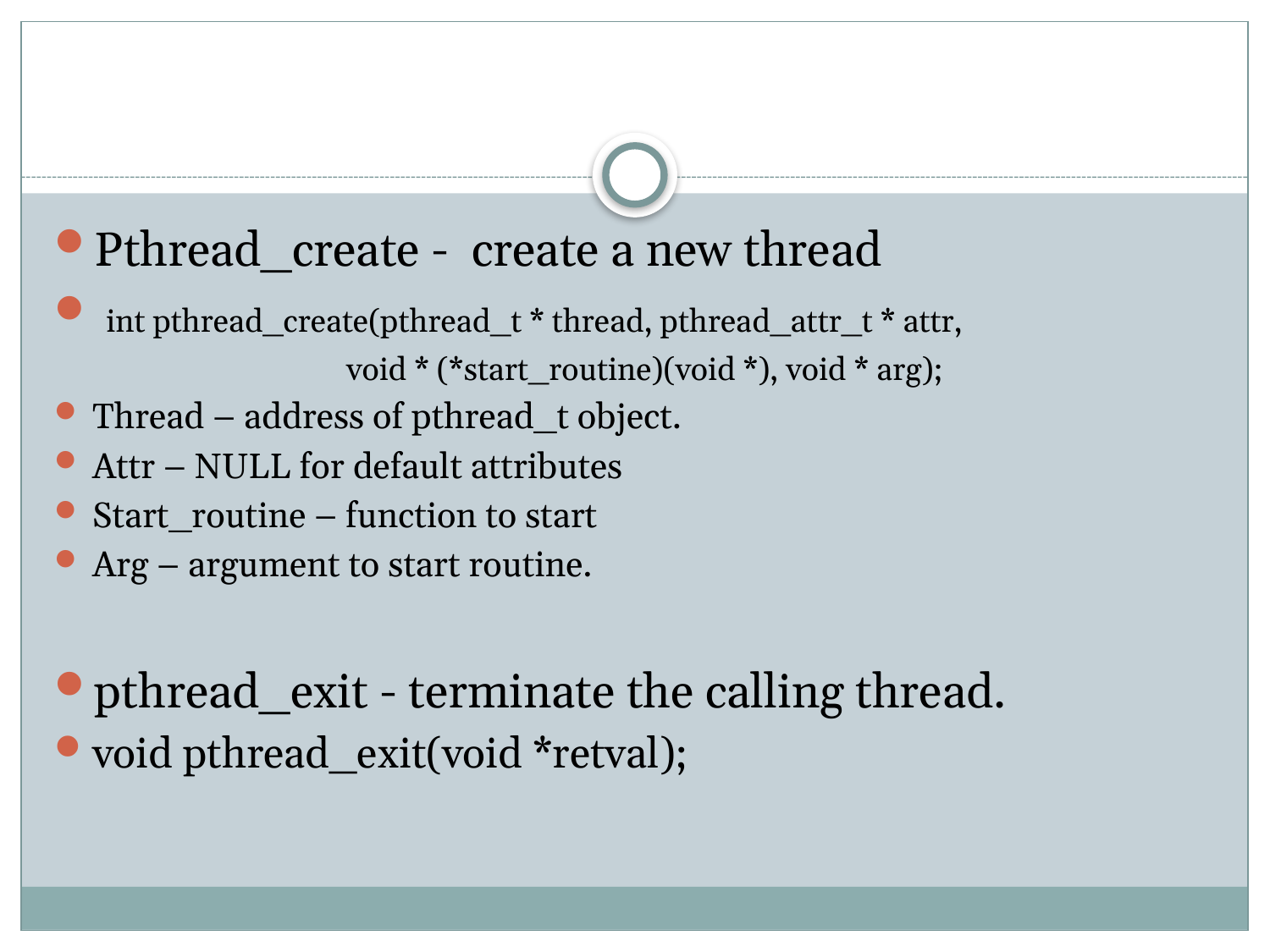

#
Pthread_create -  create a new thread
 int pthread_create(pthread_t * thread, pthread_attr_t * attr,
			void * (*start_routine)(void *), void * arg);
Thread – address of pthread_t object.
Attr – NULL for default attributes
Start_routine – function to start
Arg – argument to start routine.

pthread_exit - terminate the calling thread.
void pthread_exit(void *retval);